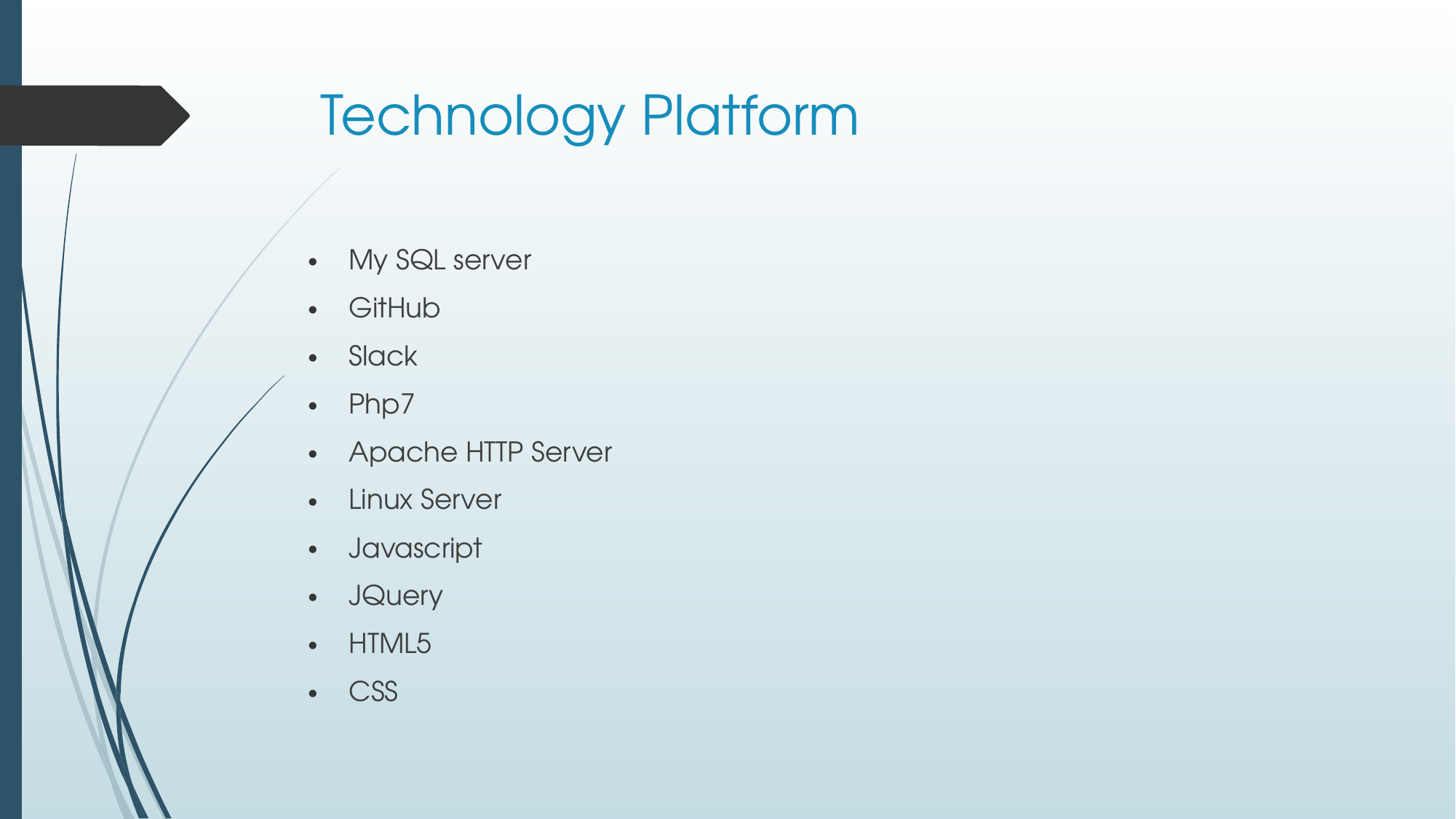

# Technology Platform

My SQL server
GitHub
Slack
Php7
Apache HTTP Server
Linux Server
Javascript
JQuery
HTML5
CSS